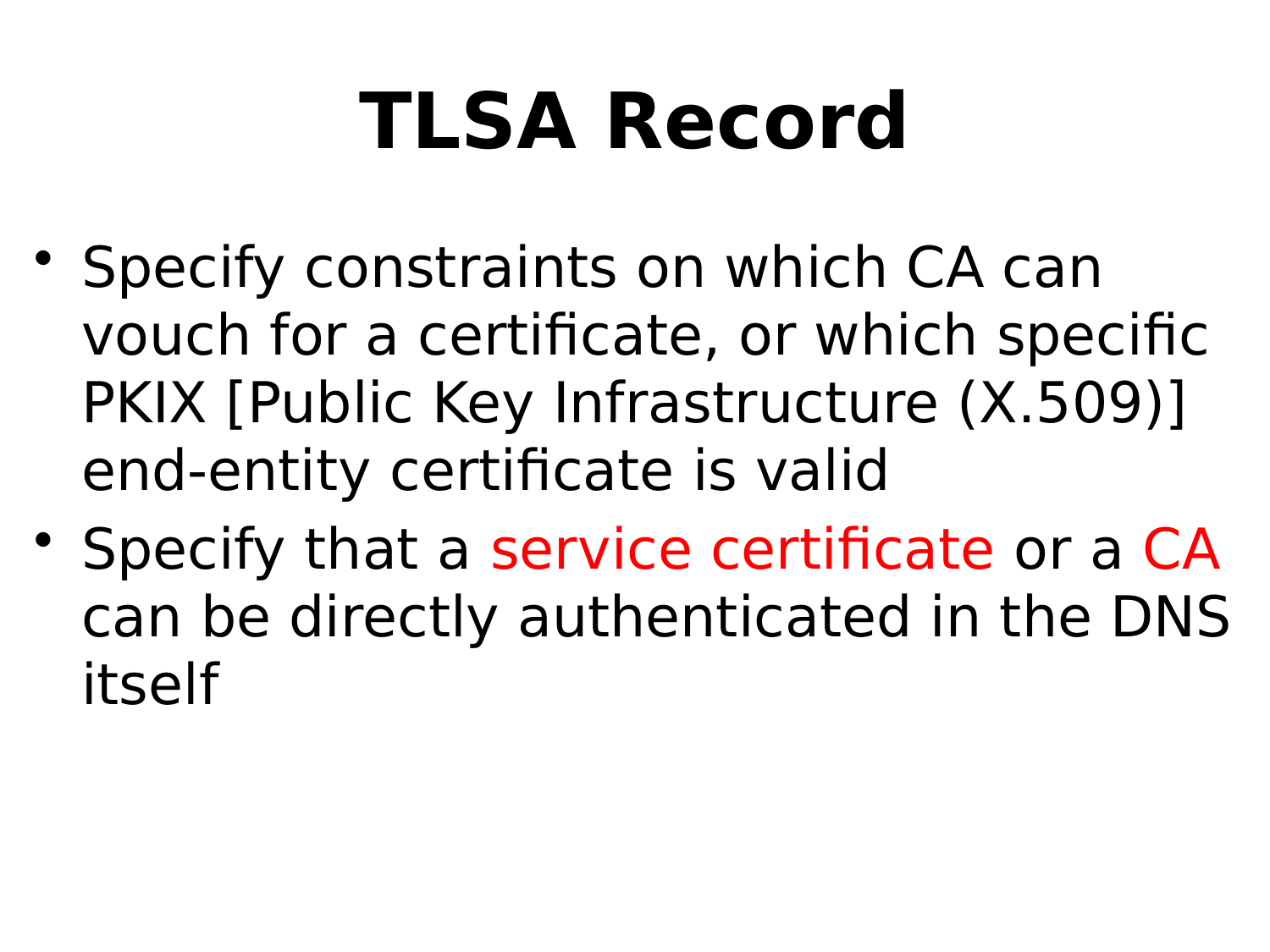

# TLSA Record
Specify constraints on which CA can vouch for a certificate, or which specific PKIX [Public Key Infrastructure (X.509)] end-entity certificate is valid
Specify that a service certificate or a CA can be directly authenticated in the DNS itself